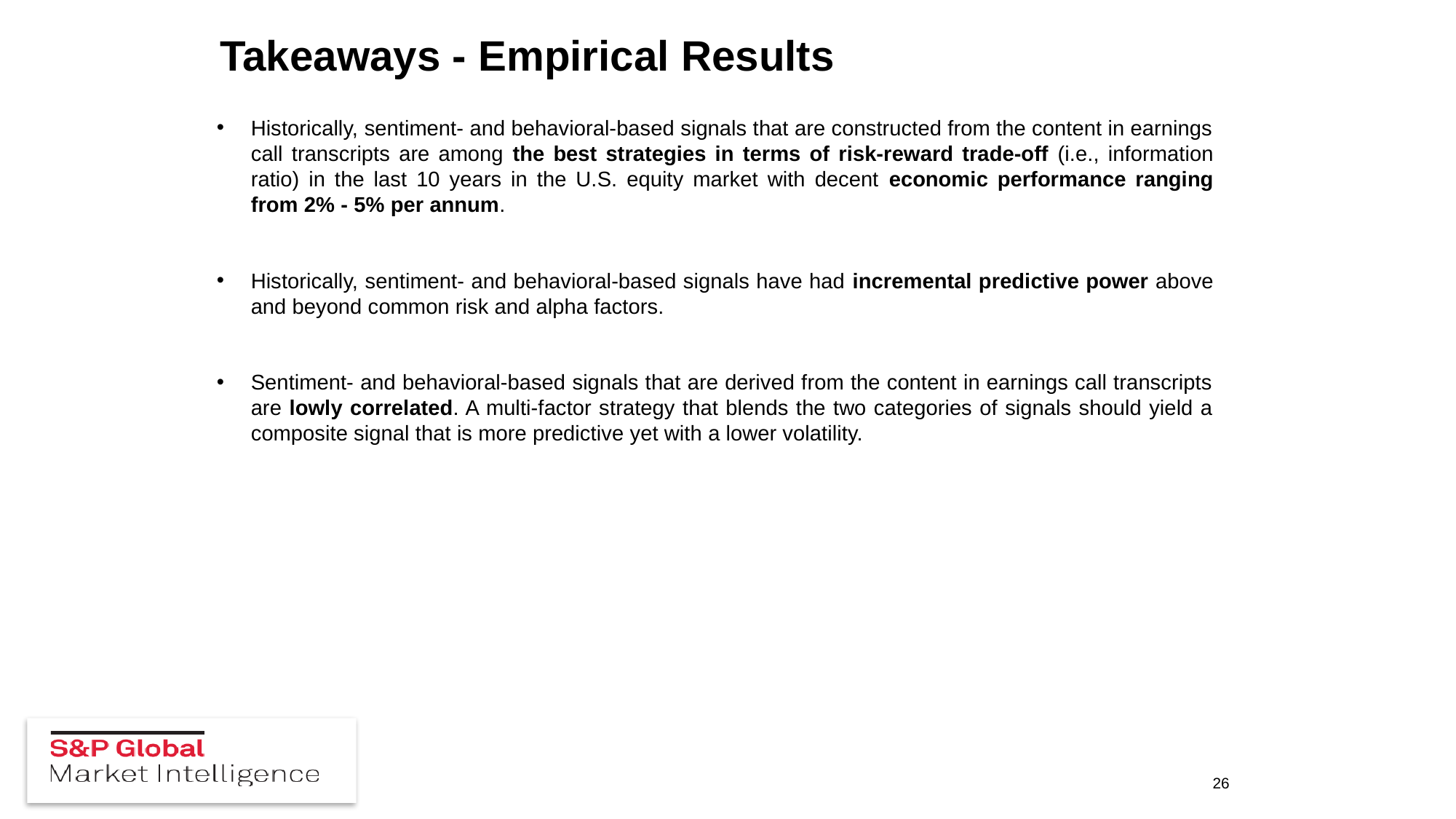

# Takeaways - Empirical Results
Historically, sentiment- and behavioral-based signals that are constructed from the content in earnings call transcripts are among the best strategies in terms of risk-reward trade-off (i.e., information ratio) in the last 10 years in the U.S. equity market with decent economic performance ranging from 2% - 5% per annum.

Historically, sentiment- and behavioral-based signals have had incremental predictive power above and beyond common risk and alpha factors.

Sentiment- and behavioral-based signals that are derived from the content in earnings call transcripts are lowly correlated. A multi-factor strategy that blends the two categories of signals should yield a composite signal that is more predictive yet with a lower volatility.
26